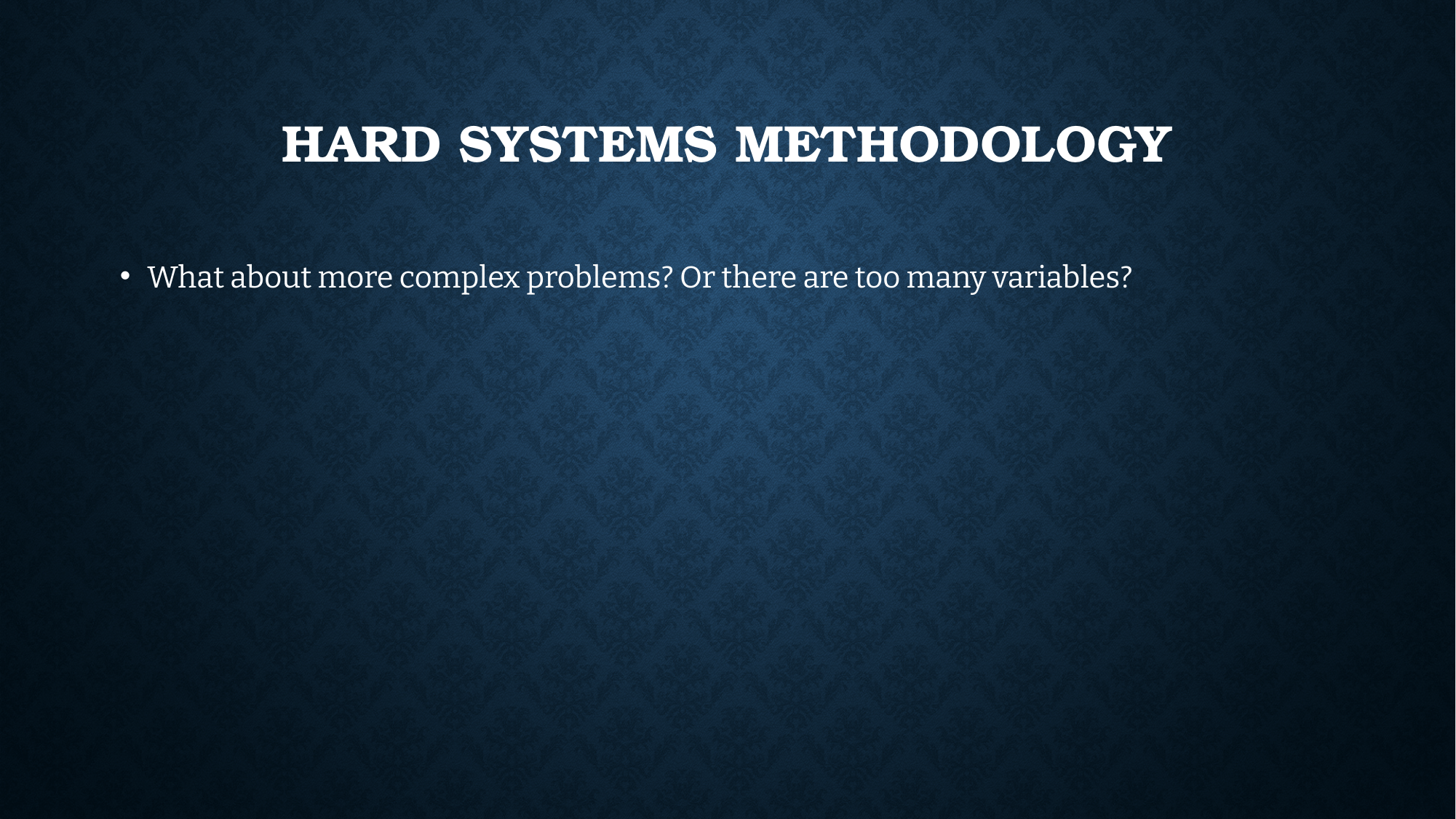

# Hard Systems Methodology
What about more complex problems? Or there are too many variables?